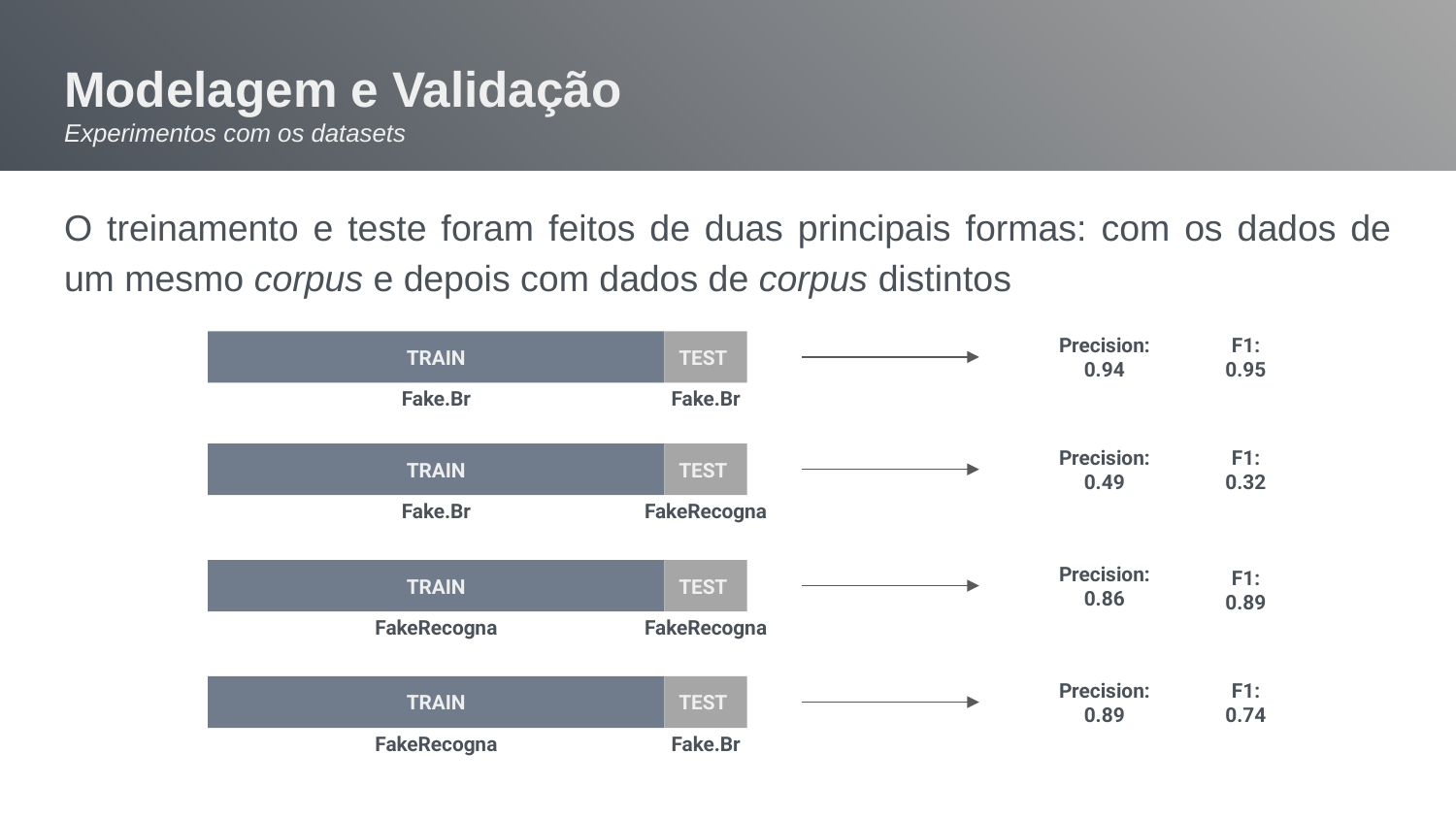

# Modelagem e Validação
Experimentos com os datasets
O treinamento e teste foram feitos de duas principais formas: com os dados de um mesmo corpus e depois com dados de corpus distintos
F1:
0.95
Precision: 0.94
TRAIN
TEST
Fake.Br
Fake.Br
F1:
0.32
Precision: 0.49
TRAIN
TEST
Fake.Br
FakeRecogna
Precision: 0.86
F1:
0.89
TRAIN
TEST
FakeRecogna
FakeRecogna
F1:
0.74
Precision: 0.89
TRAIN
TEST
FakeRecogna
Fake.Br